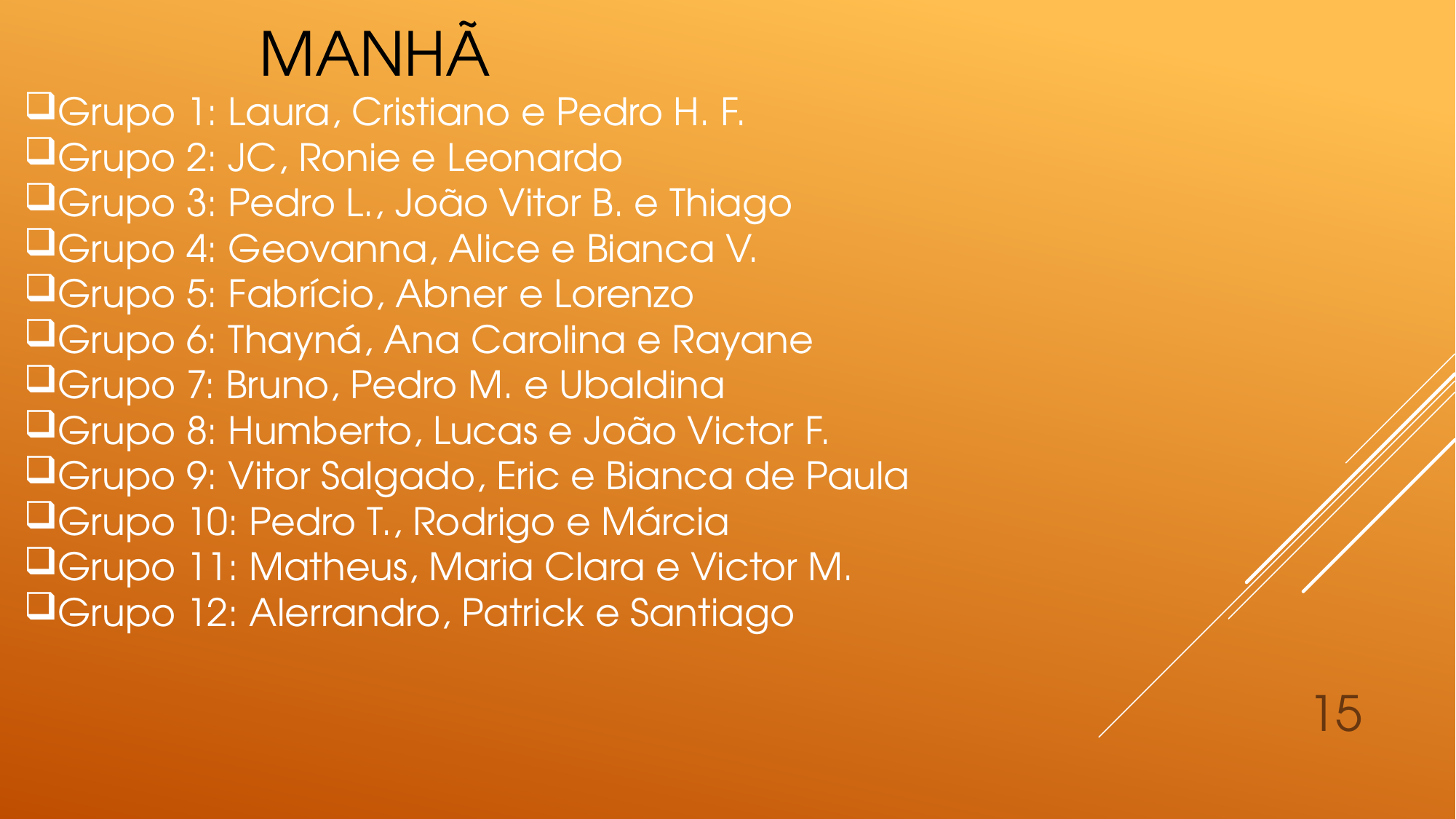

MANHÃ
Grupo 1: Laura, Cristiano e Pedro H. F.
Grupo 2: JC, Ronie e Leonardo
Grupo 3: Pedro L., João Vitor B. e Thiago
Grupo 4: Geovanna, Alice e Bianca V.
Grupo 5: Fabrício, Abner e Lorenzo
Grupo 6: Thayná, Ana Carolina e Rayane
Grupo 7: Bruno, Pedro M. e Ubaldina
Grupo 8: Humberto, Lucas e João Victor F.
Grupo 9: Vitor Salgado, Eric e Bianca de Paula
Grupo 10: Pedro T., Rodrigo e Márcia
Grupo 11: Matheus, Maria Clara e Victor M.
Grupo 12: Alerrandro, Patrick e Santiago

15